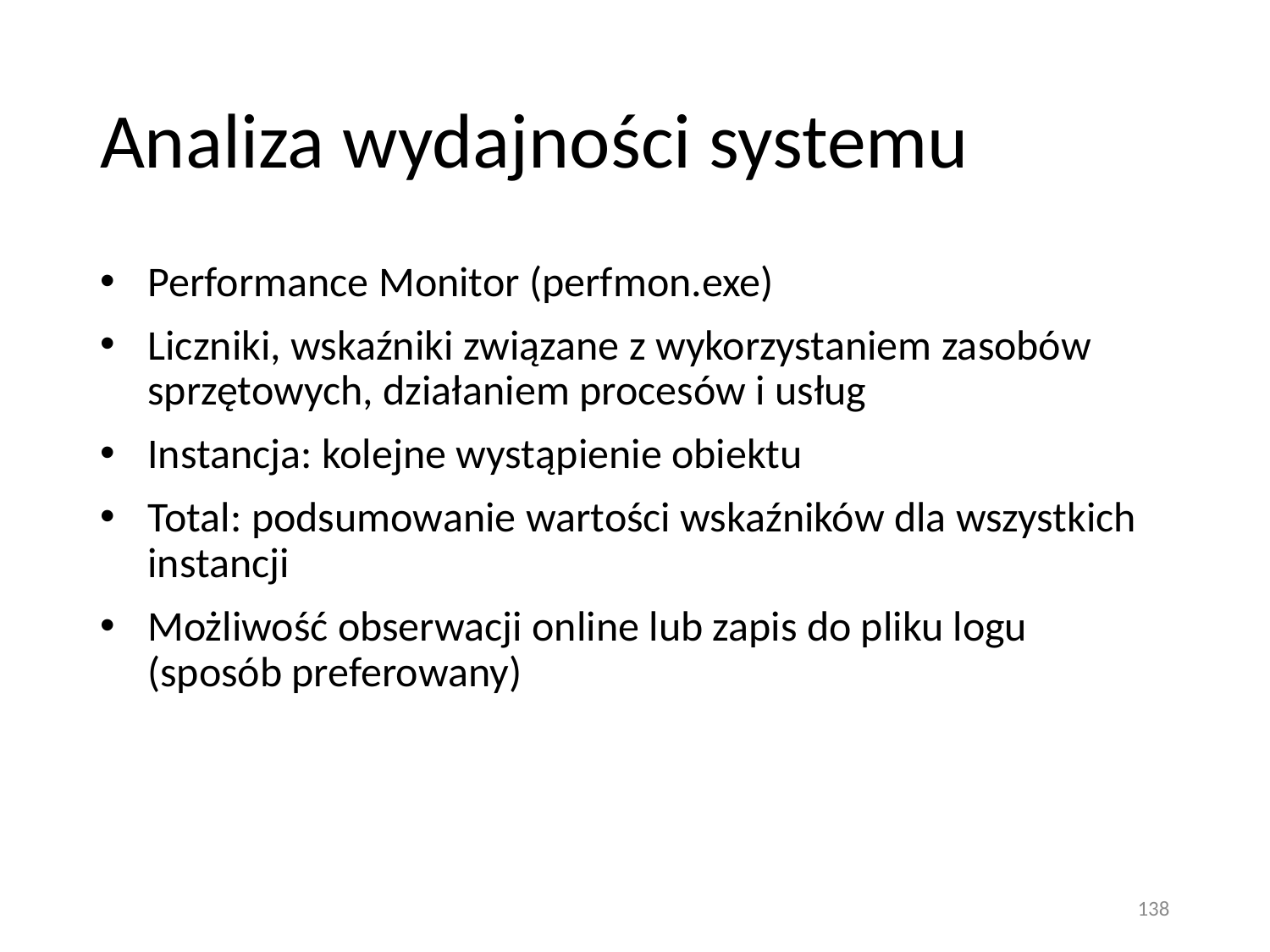

# Analiza wydajności systemu
Performance Monitor (perfmon.exe)
Liczniki, wskaźniki związane z wykorzystaniem zasobów sprzętowych, działaniem procesów i usług
Instancja: kolejne wystąpienie obiektu
Total: podsumowanie wartości wskaźników dla wszystkich instancji
Możliwość obserwacji online lub zapis do pliku logu (sposób preferowany)
138